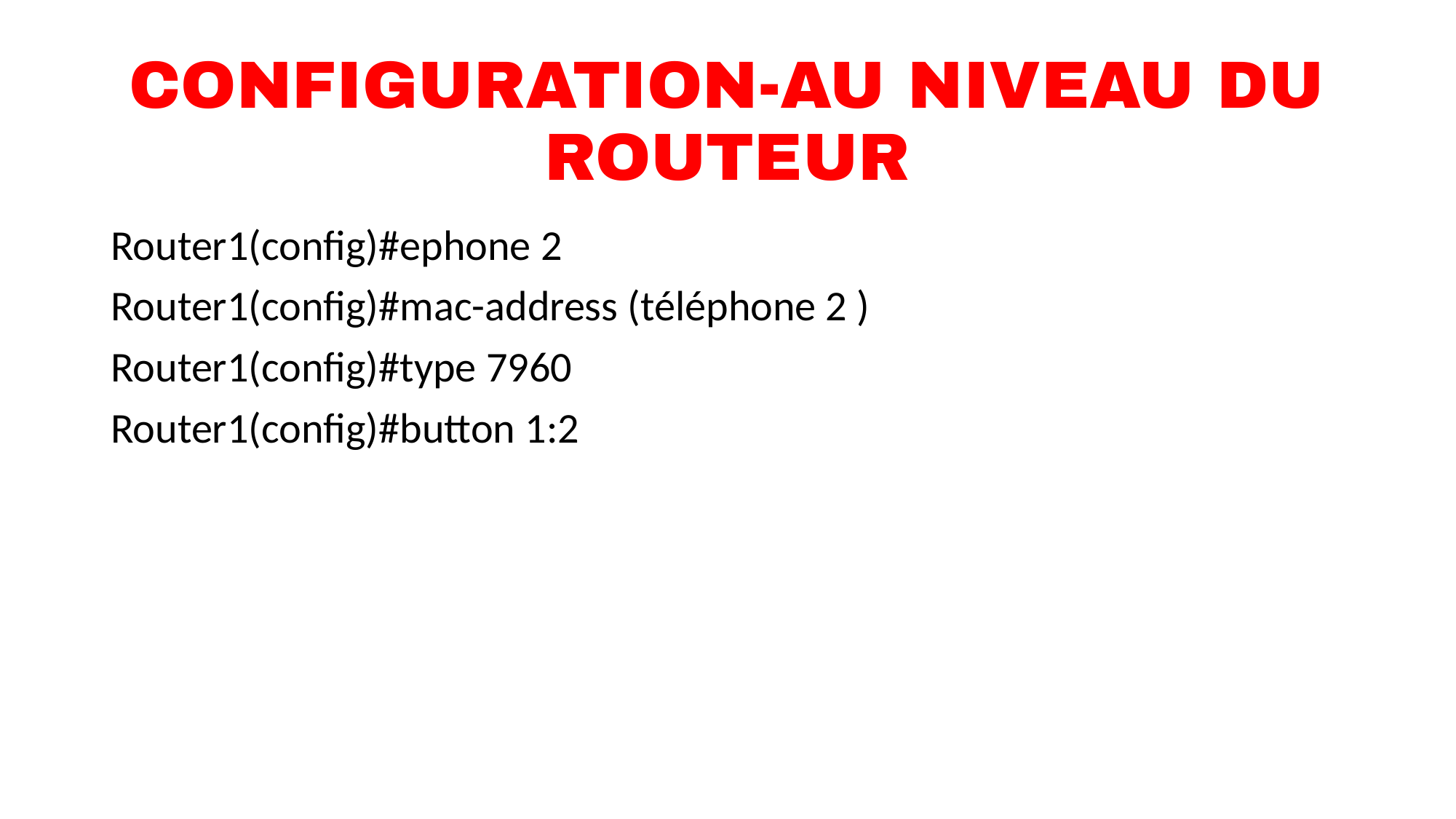

# CONFIGURATION-AU NIVEAU DU ROUTEUR
Router1(config)#ephone 2
Router1(config)#mac-address (téléphone 2 )
Router1(config)#type 7960
Router1(config)#button 1:2